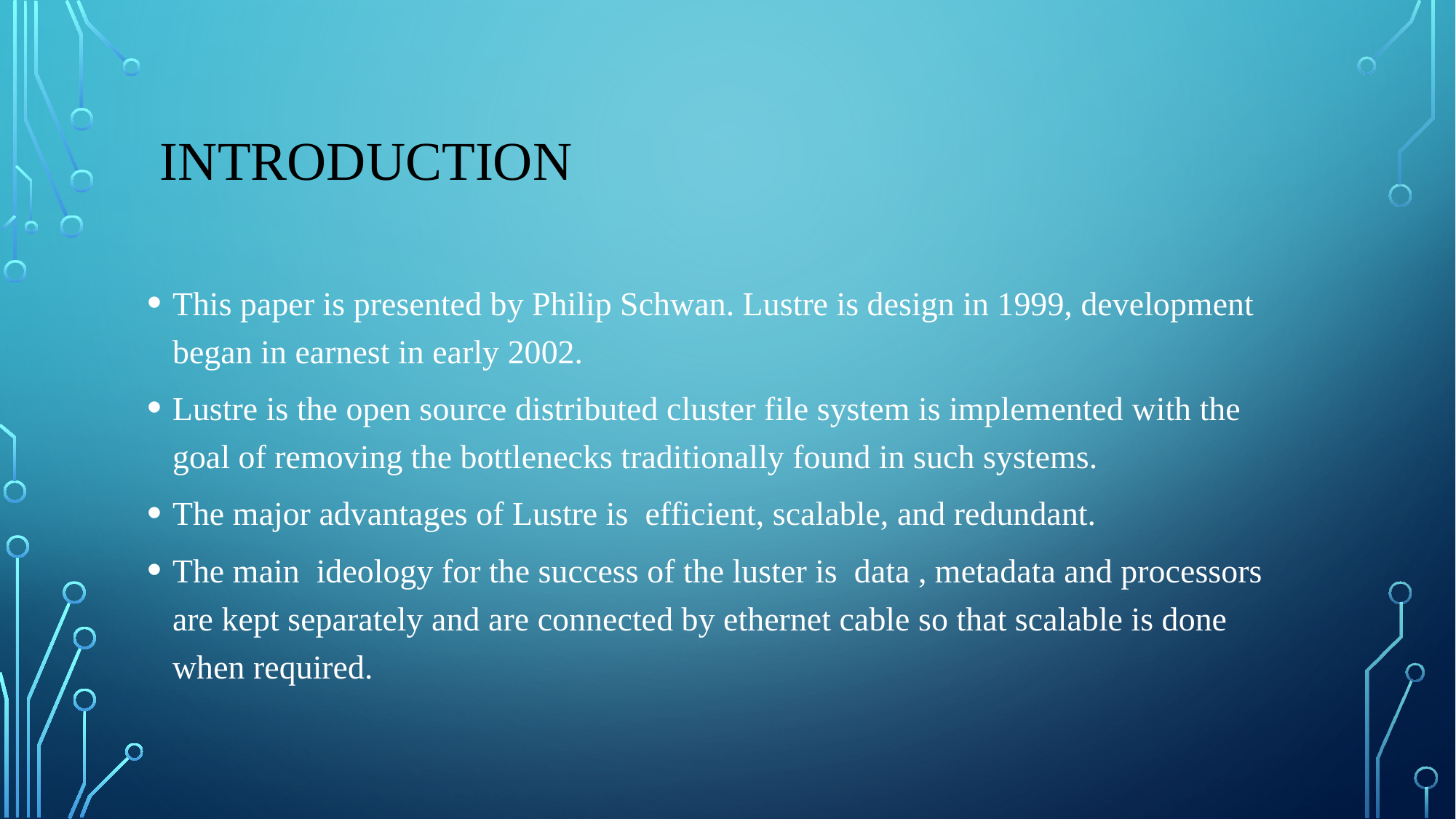

# Introduction
This paper is presented by Philip Schwan. Lustre is design in 1999, development began in earnest in early 2002.
Lustre is the open source distributed cluster file system is implemented with the goal of removing the bottlenecks traditionally found in such systems.
The major advantages of Lustre is  efficient, scalable, and redundant.
The main  ideology for the success of the luster is  data , metadata and processors are kept separately and are connected by ethernet cable so that scalable is done when required.